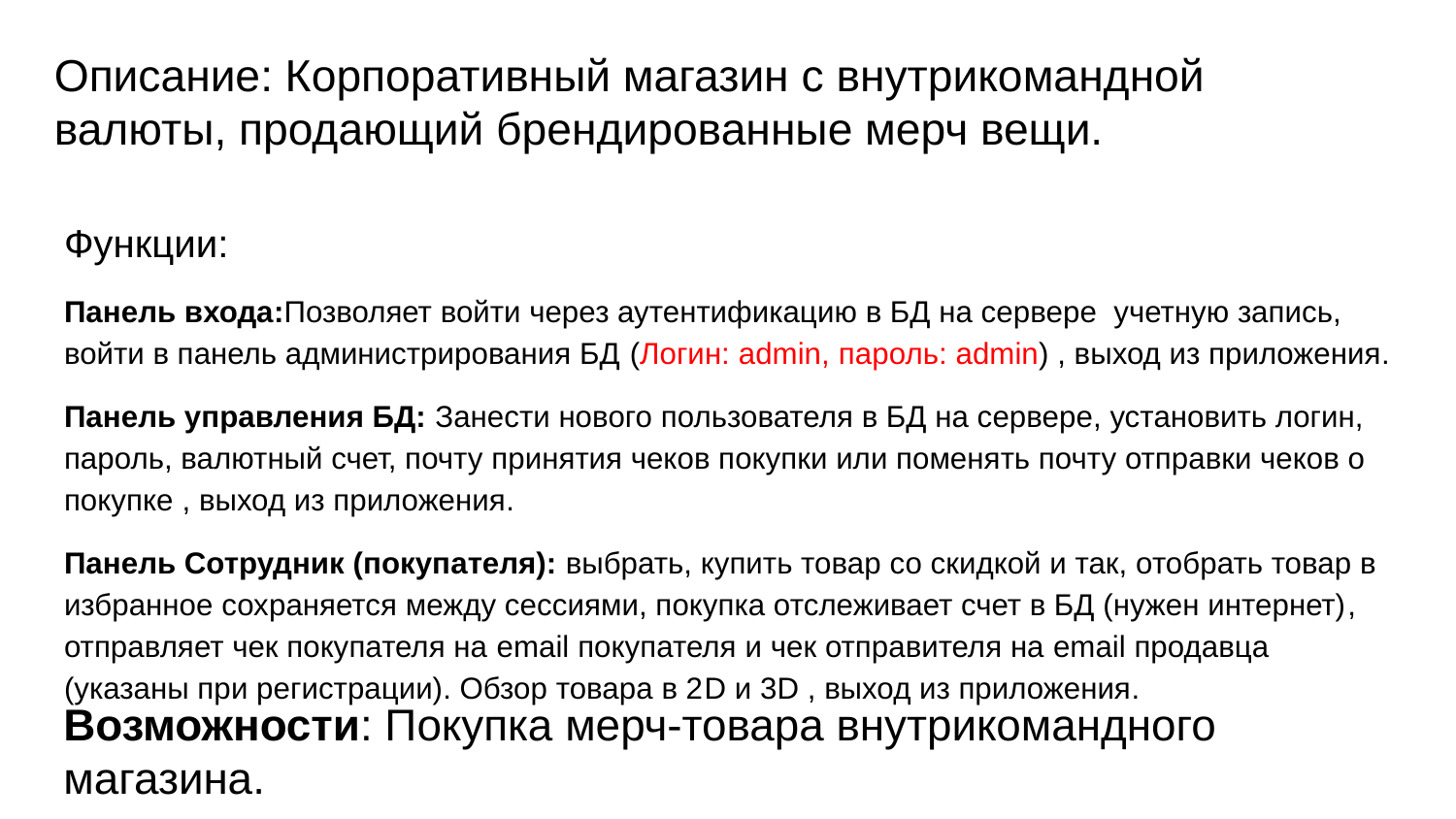

# Описание: Корпоративный магазин с внутрикомандной валюты, продающий брендированные мерч вещи.
Функции:
Панель входа:Позволяет войти через аутентификацию в БД на сервере  учетную запись, войти в панель администрирования БД (Логин: admin, пароль: admin) , выход из приложения.
Панель управления БД: Занести нового пользователя в БД на сервере, установить логин, пароль, валютный счет, почту принятия чеков покупки или поменять почту отправки чеков о покупке , выход из приложения.
Панель Сотрудник (покупателя): выбрать, купить товар со скидкой и так, отобрать товар в избранное сохраняется между сессиями, покупка отслеживает счет в БД (нужен интернет), отправляет чек покупателя на email покупателя и чек отправителя на email продавца (указаны при регистрации). Обзор товара в 2D и 3D , выход из приложения.

Возможности: Покупка мерч-товара внутрикомандного магазина.